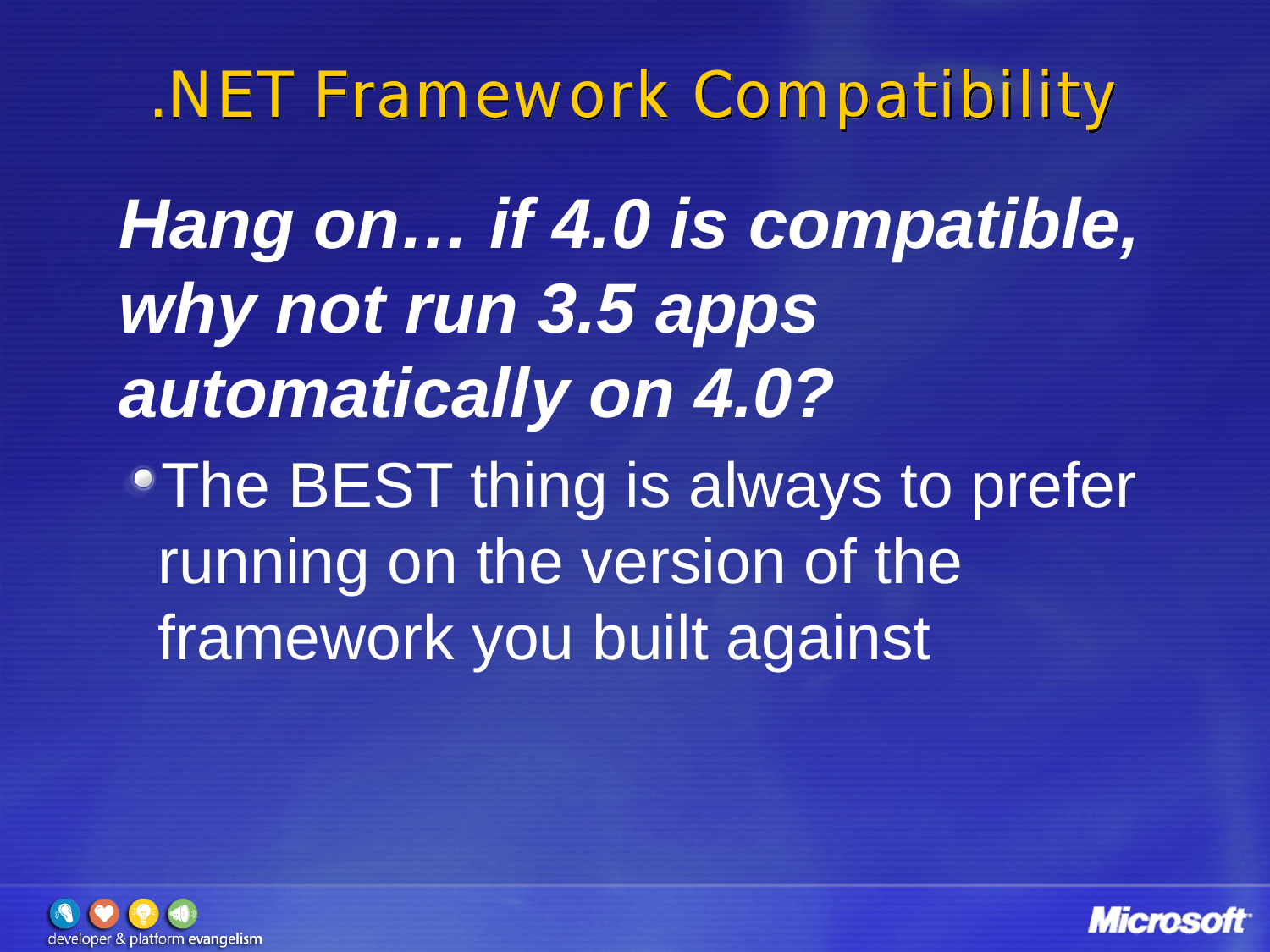

# .NET Framework Compatibility
Hang on… if 4.0 is compatible,
why not run 3.5 apps automatically on 4.0?
The BEST thing is always to prefer running on the version of the framework you built against